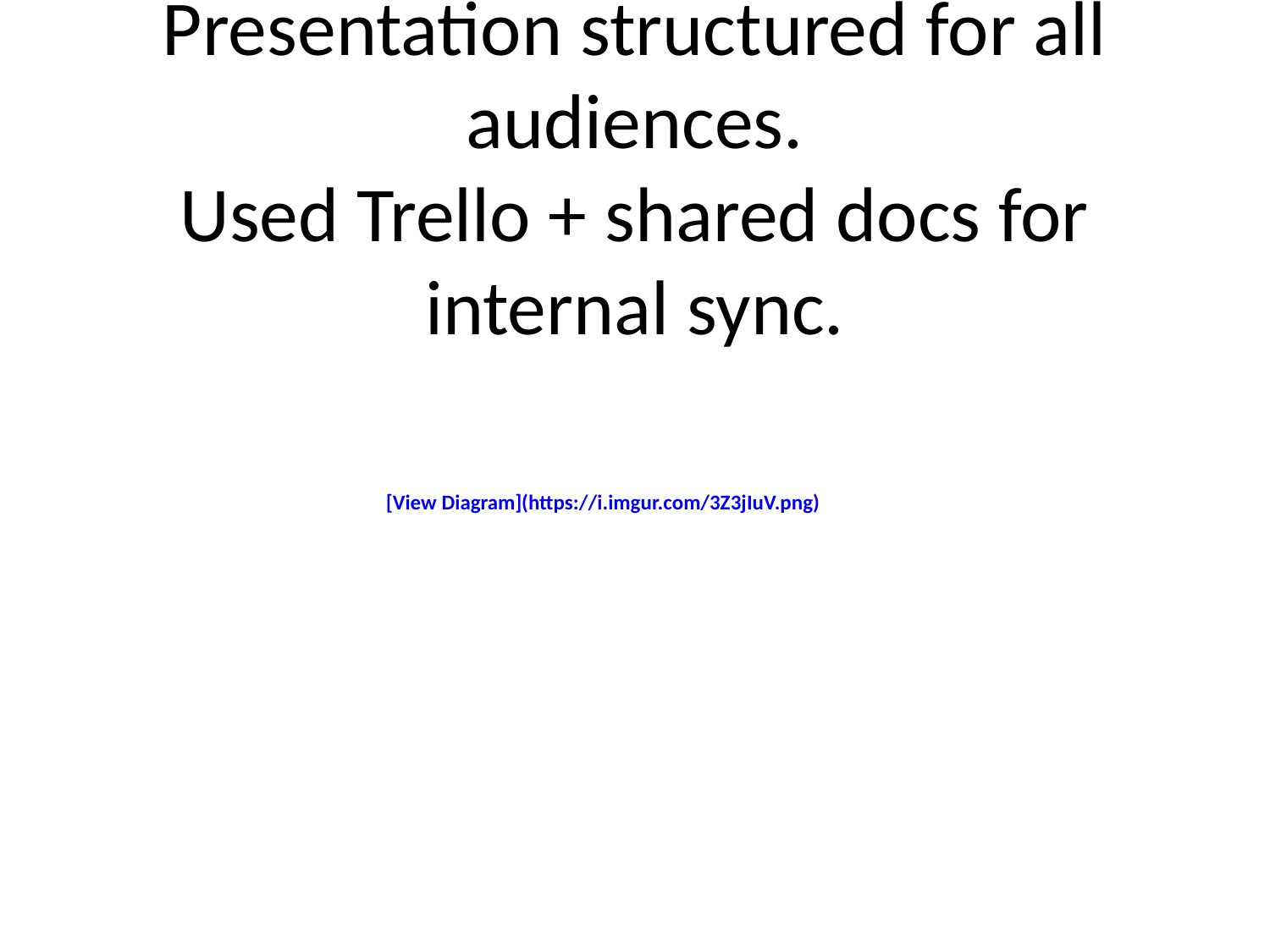

# Clear written report and visuals.
Presentation structured for all audiences.
Used Trello + shared docs for internal sync.

[View Diagram](https://i.imgur.com/3Z3jIuV.png)